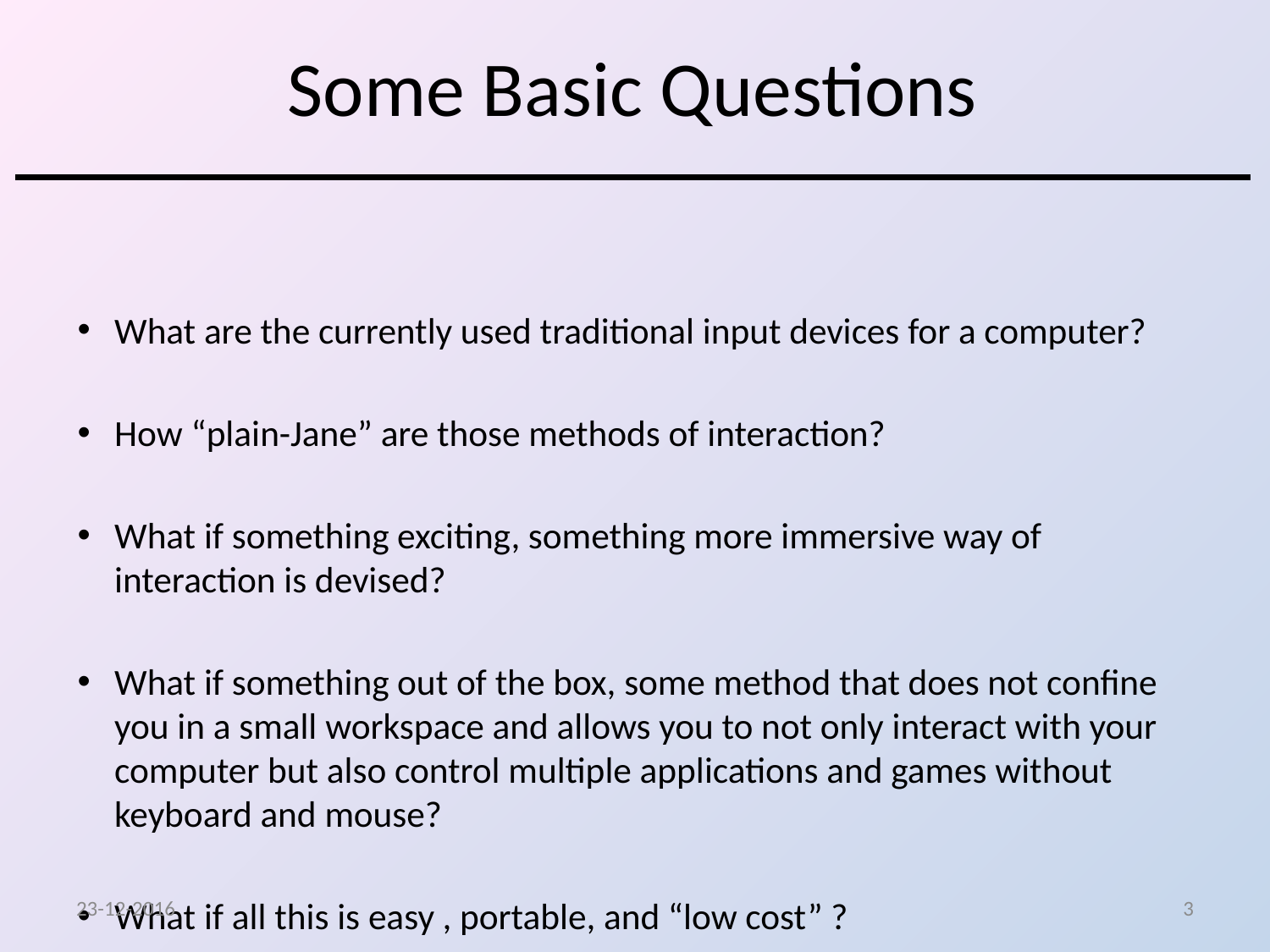

# Some Basic Questions
What are the currently used traditional input devices for a computer?

How “plain-Jane” are those methods of interaction?

What if something exciting, something more immersive way of interaction is devised?

What if something out of the box, some method that does not confine you in a small workspace and allows you to not only interact with your computer but also control multiple applications and games without keyboard and mouse?

What if all this is easy , portable, and “low cost” ?

23-12-2016
3